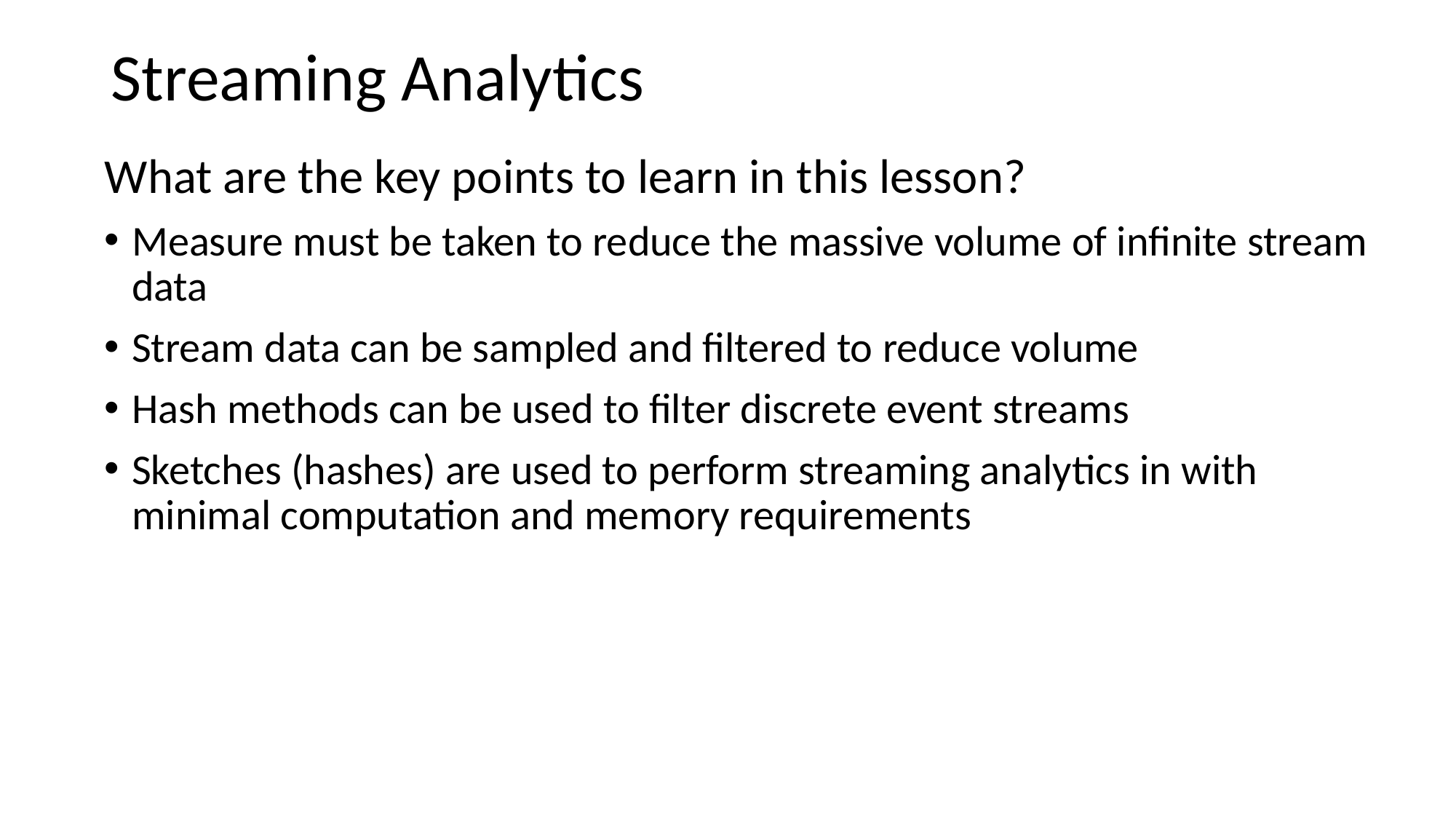

Streaming Analytics
What are the key points to learn in this lesson?
Measure must be taken to reduce the massive volume of infinite stream data
Stream data can be sampled and filtered to reduce volume
Hash methods can be used to filter discrete event streams
Sketches (hashes) are used to perform streaming analytics in with minimal computation and memory requirements